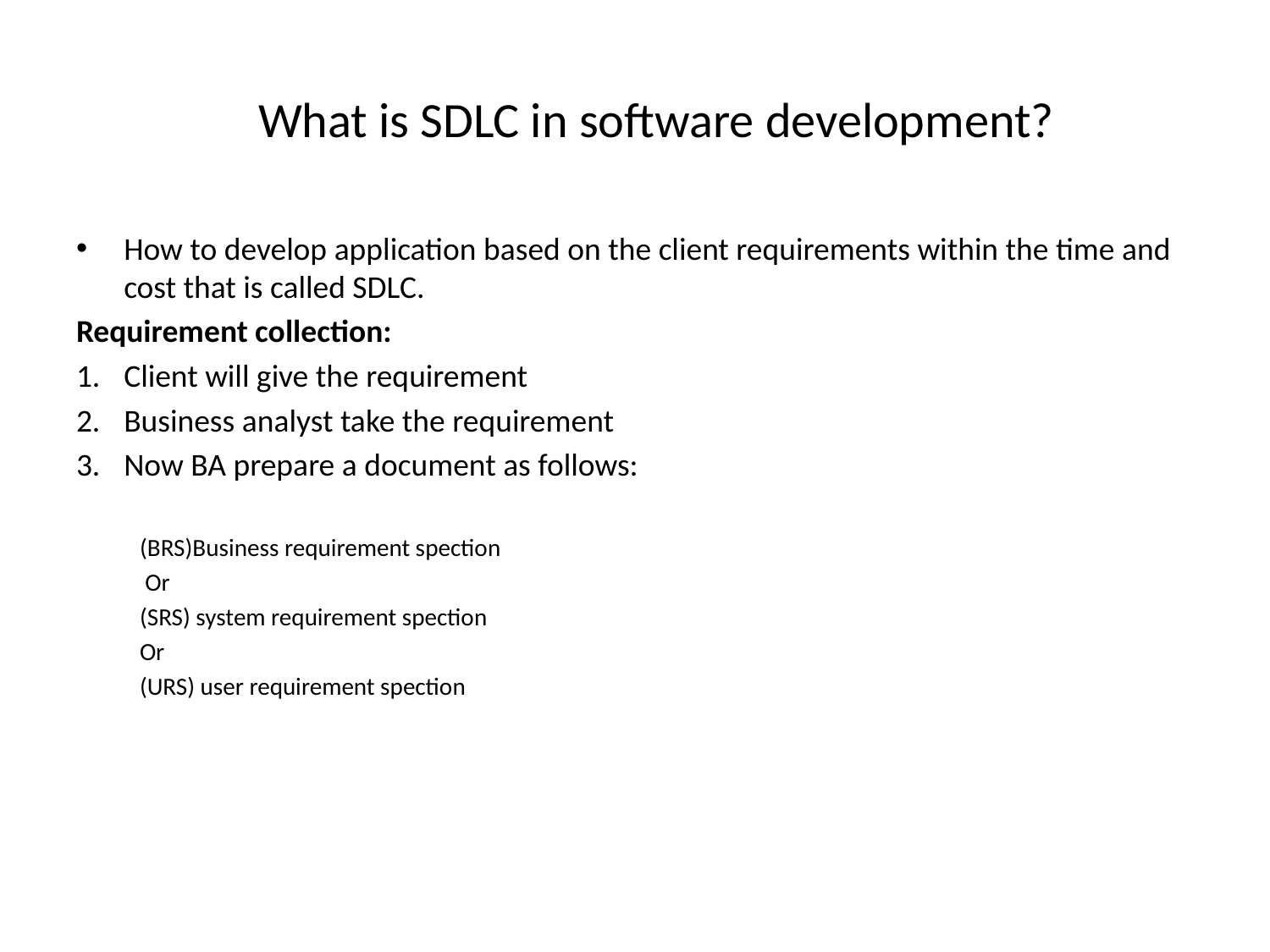

# What is SDLC in software development?
How to develop application based on the client requirements within the time and cost that is called SDLC.
Requirement collection:
Client will give the requirement
Business analyst take the requirement
Now BA prepare a document as follows:

(BRS)Business requirement spection
 Or
(SRS) system requirement spection
Or
(URS) user requirement spection